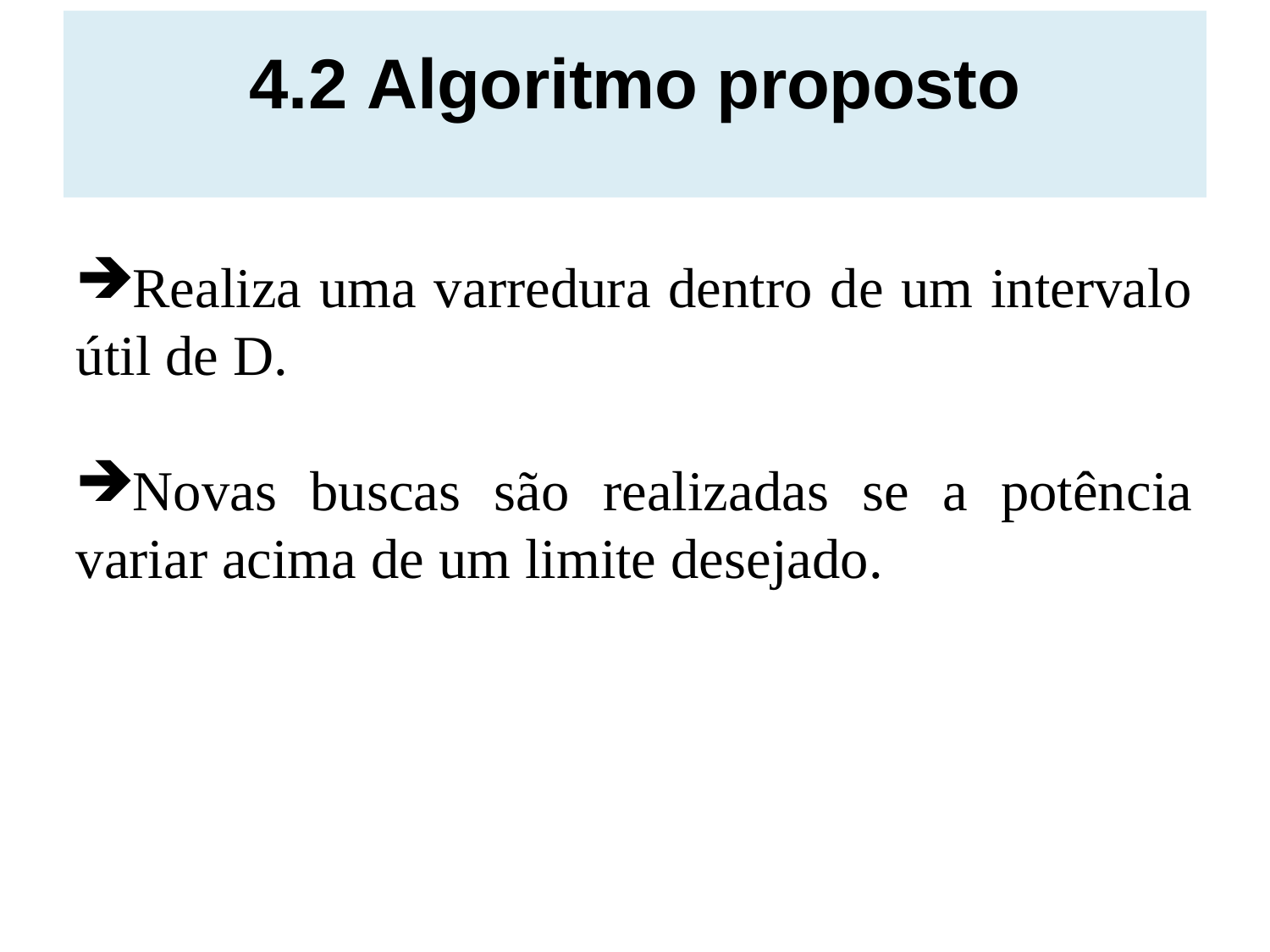

# 4.2 Algoritmo proposto

Realiza uma varredura dentro de um intervalo útil de D.

Novas buscas são realizadas se a potência variar acima de um limite desejado.
13